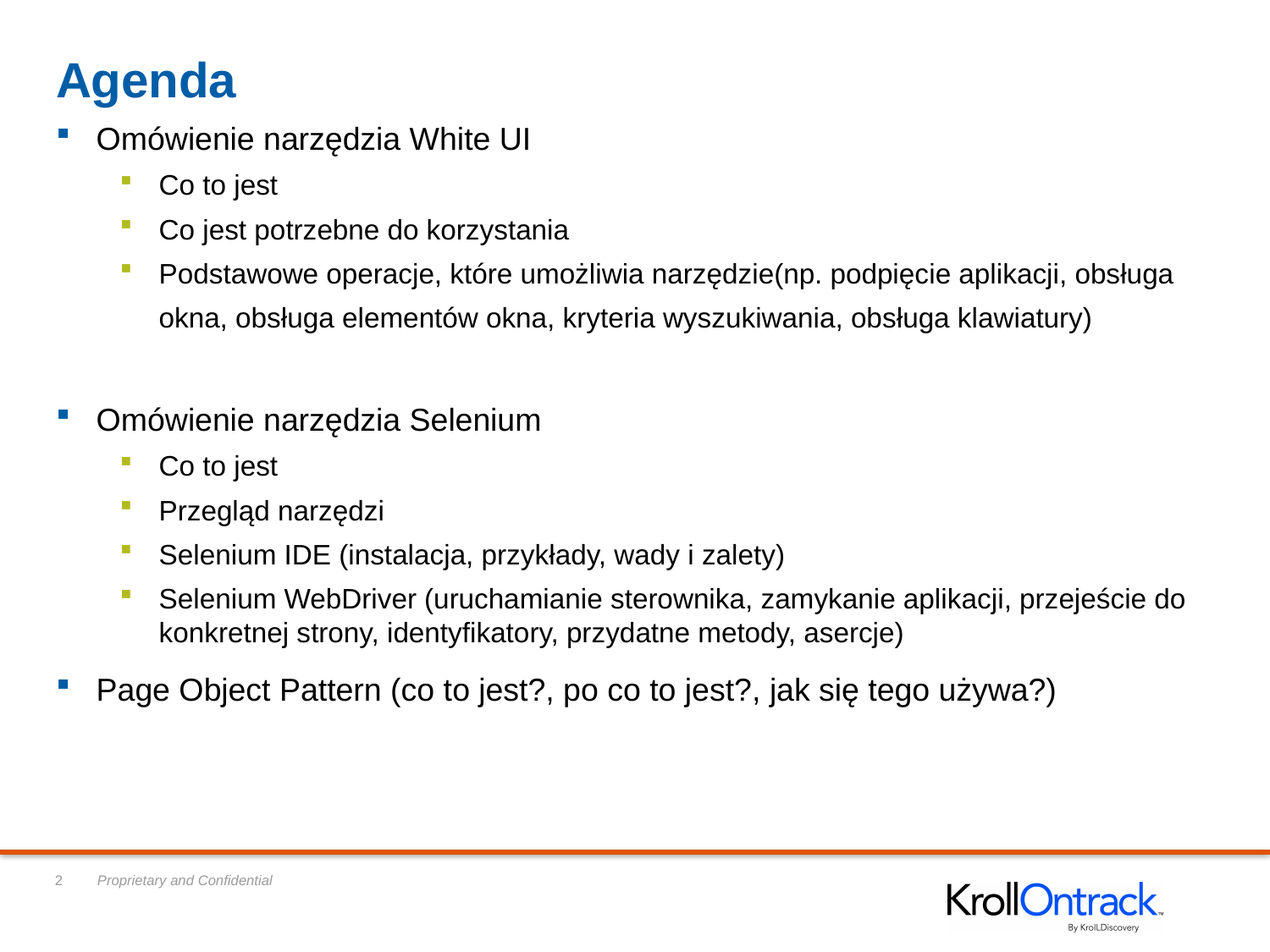

# Agenda
Omówienie narzędzia White UI
Co to jest
Co jest potrzebne do korzystania
Podstawowe operacje, które umożliwia narzędzie(np. podpięcie aplikacji, obsługa
     okna, obsługa elementów okna, kryteria wyszukiwania, obsługa klawiatury)

Omówienie narzędzia Selenium
Co to jest
Przegląd narzędzi
Selenium IDE (instalacja, przykłady, wady i zalety)
Selenium WebDriver (uruchamianie sterownika, zamykanie aplikacji, przejeście do konkretnej strony, identyfikatory, przydatne metody, asercje)
Page Object Pattern (co to jest?, po co to jest?, jak się tego używa?)